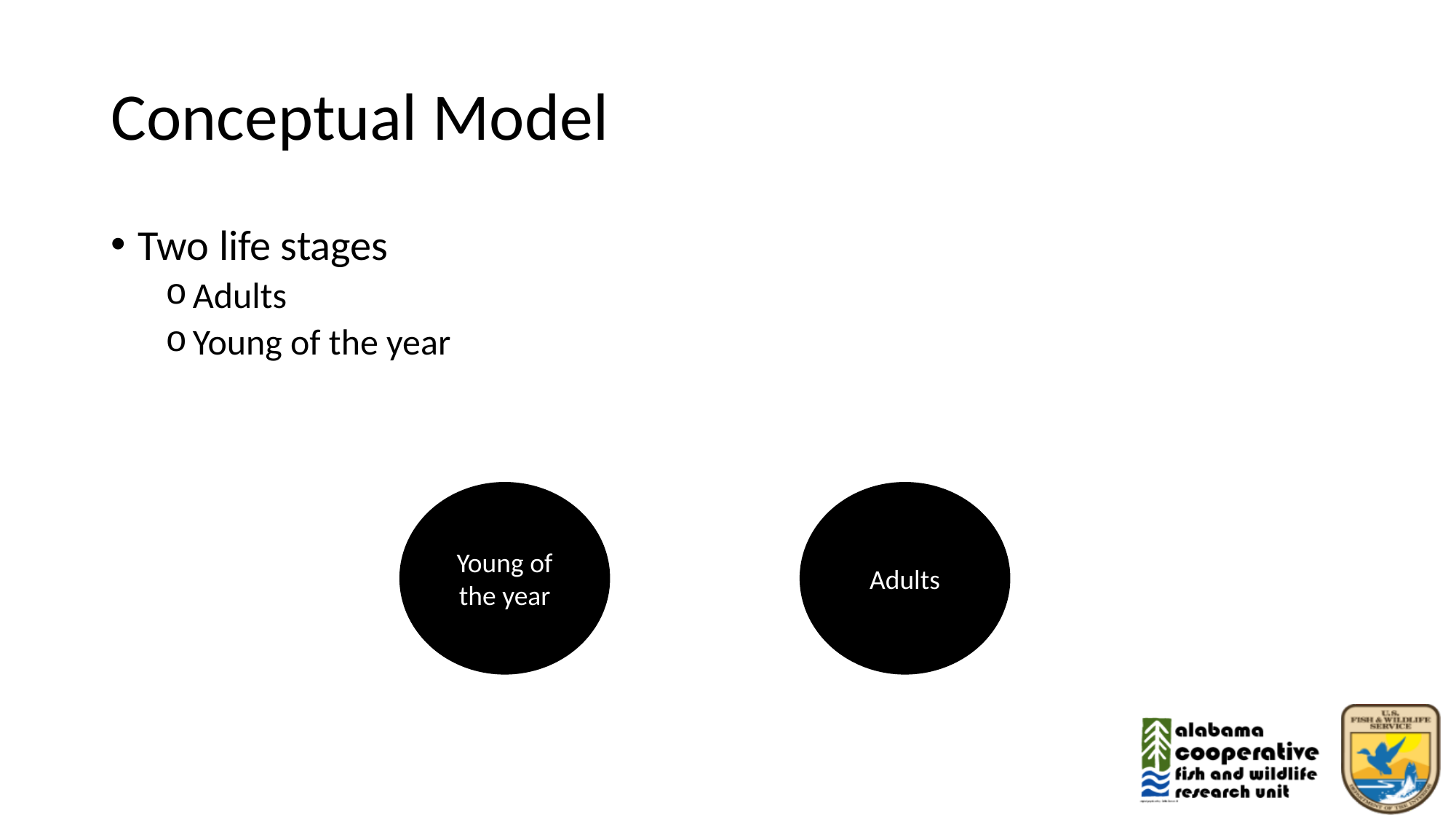

# Conceptual Model
Two life stages
Adults
Young of the year
Young of the year
Adults